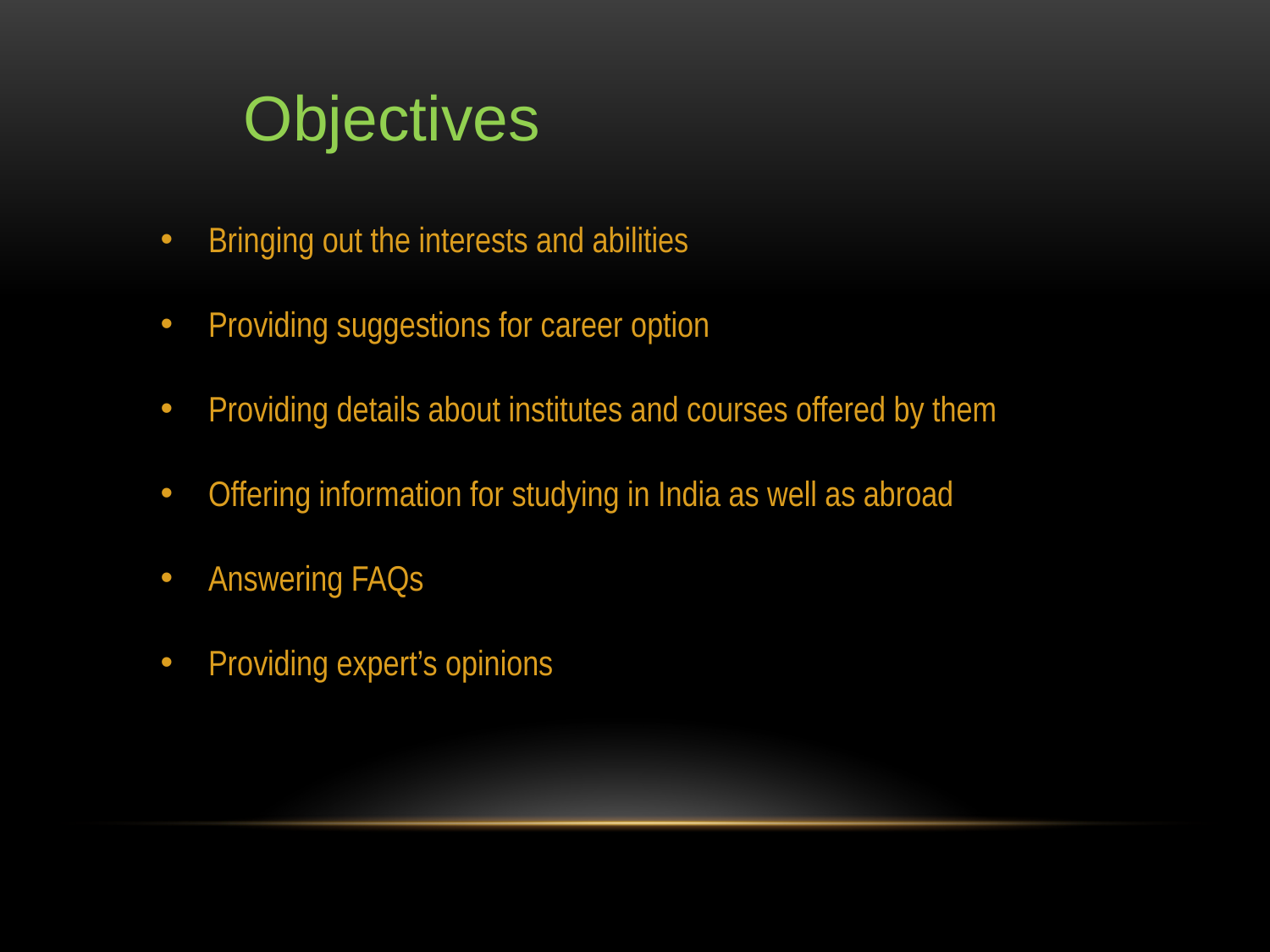

Objectives

Bringing out the interests and abilities

Providing suggestions for career option

Providing details about institutes and courses offered by them

Offering information for studying in India as well as abroad

Answering FAQs

Providing expert’s opinions